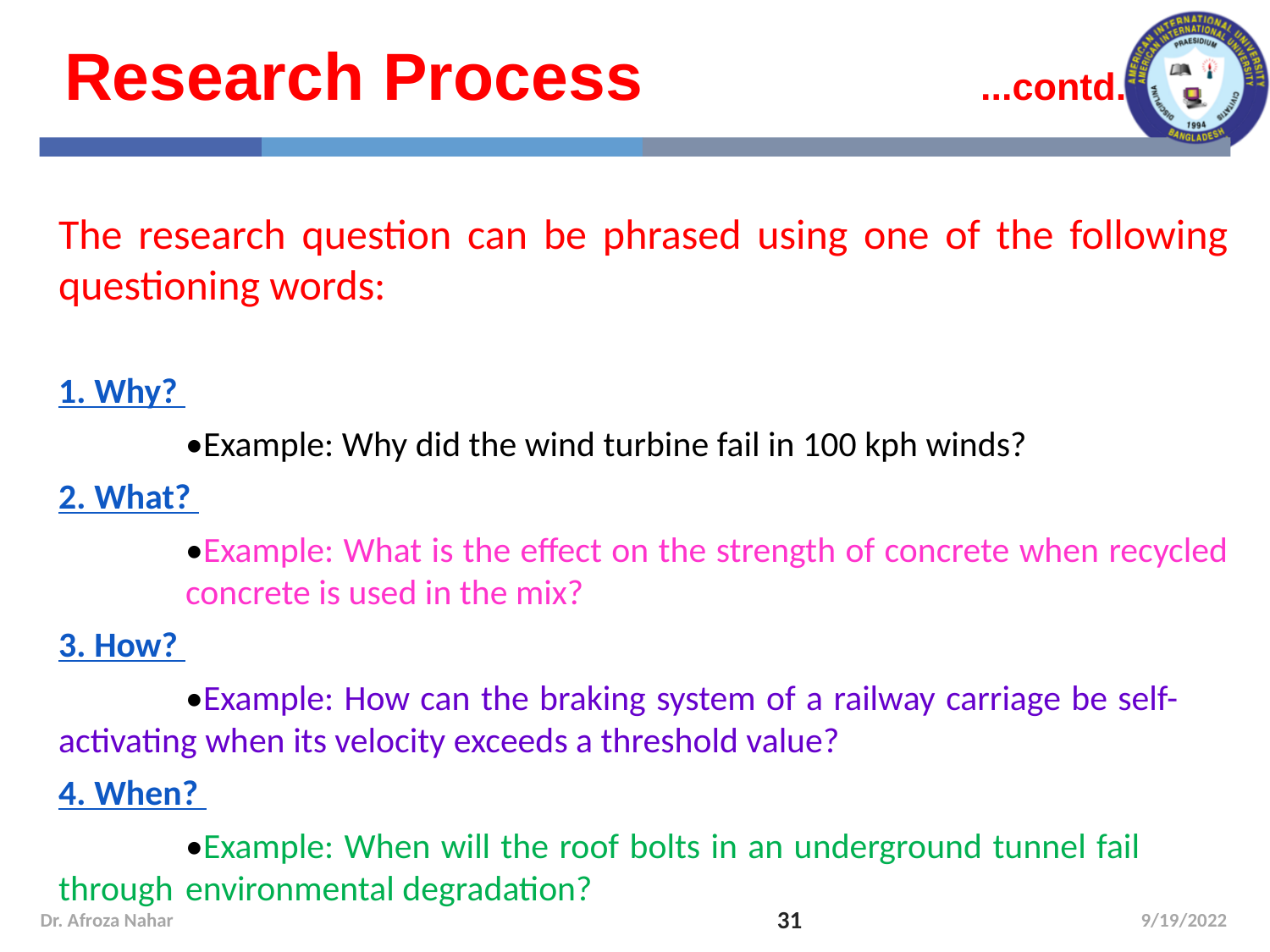

Research Process         		           ...contd.
The research question can be phrased using one of the following questioning words:

1. Why?
	•Example: Why did the wind turbine fail in 100 kph winds?
2. What?
	•Example: What is the effect on the strength of concrete when recycled 	concrete is used in the mix?
3. How?
	•Example: How can the braking system of a railway carriage be self-	activating when its velocity exceeds a threshold value?
4. When?
	•Example: When will the roof bolts in an underground tunnel fail 	through 	environmental degradation?
Dr. Afroza Nahar
31
9/19/2022